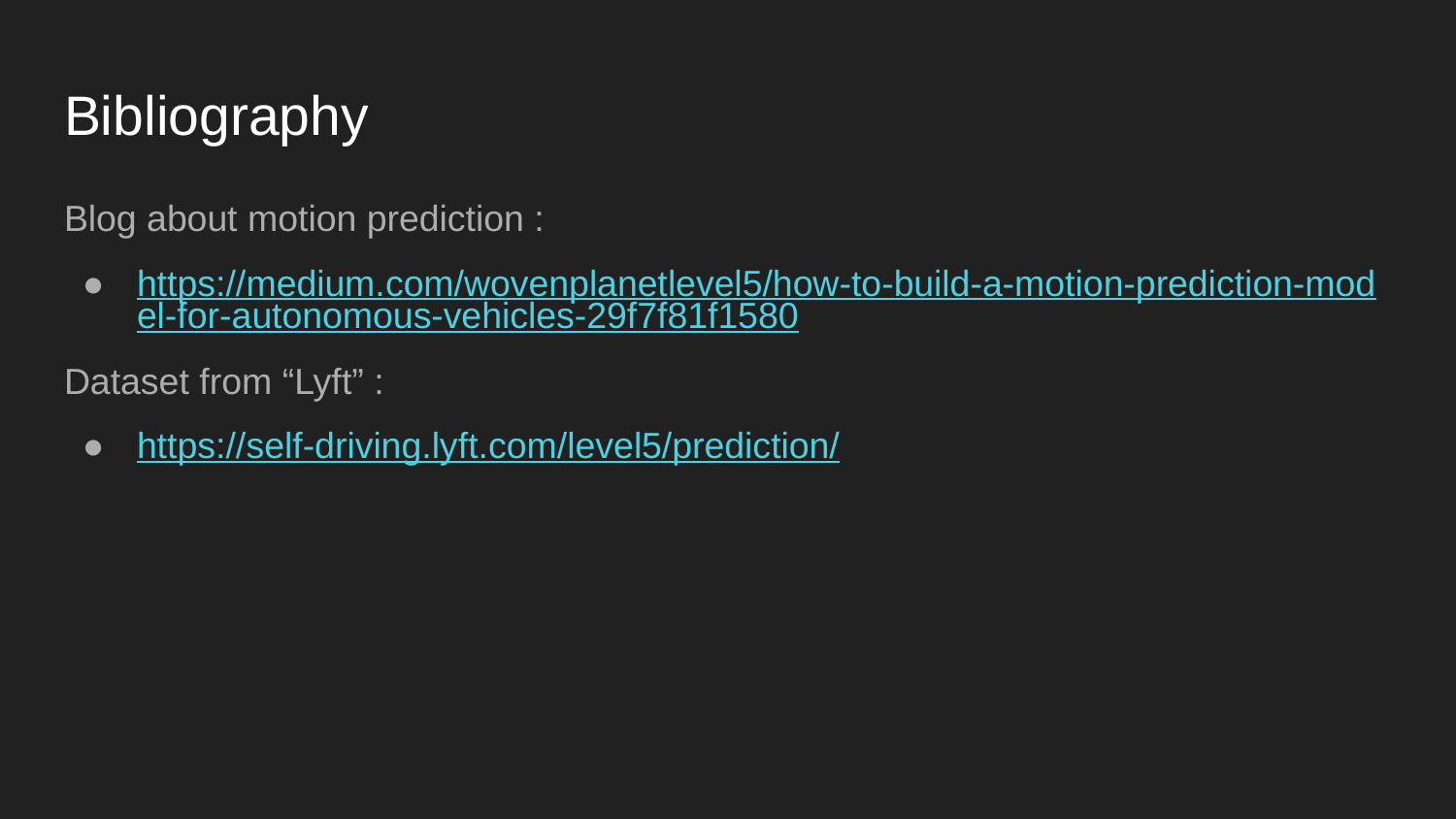

# Bibliography
Blog about motion prediction :
https://medium.com/wovenplanetlevel5/how-to-build-a-motion-prediction-model-for-autonomous-vehicles-29f7f81f1580
Dataset from “Lyft” :
https://self-driving.lyft.com/level5/prediction/